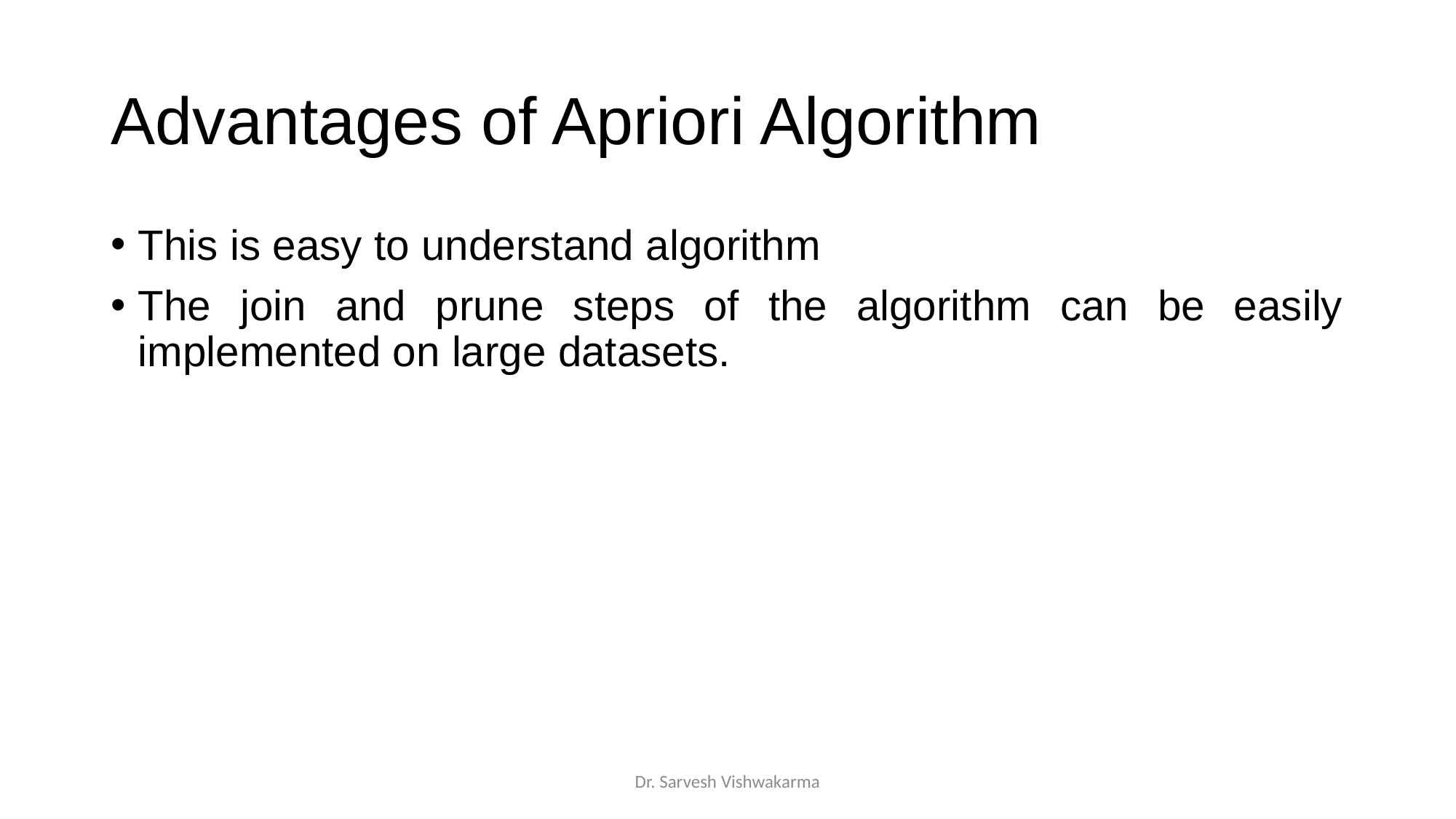

# Advantages of Apriori Algorithm
This is easy to understand algorithm
The join and prune steps of the algorithm can be easily implemented on large datasets.
Dr. Sarvesh Vishwakarma